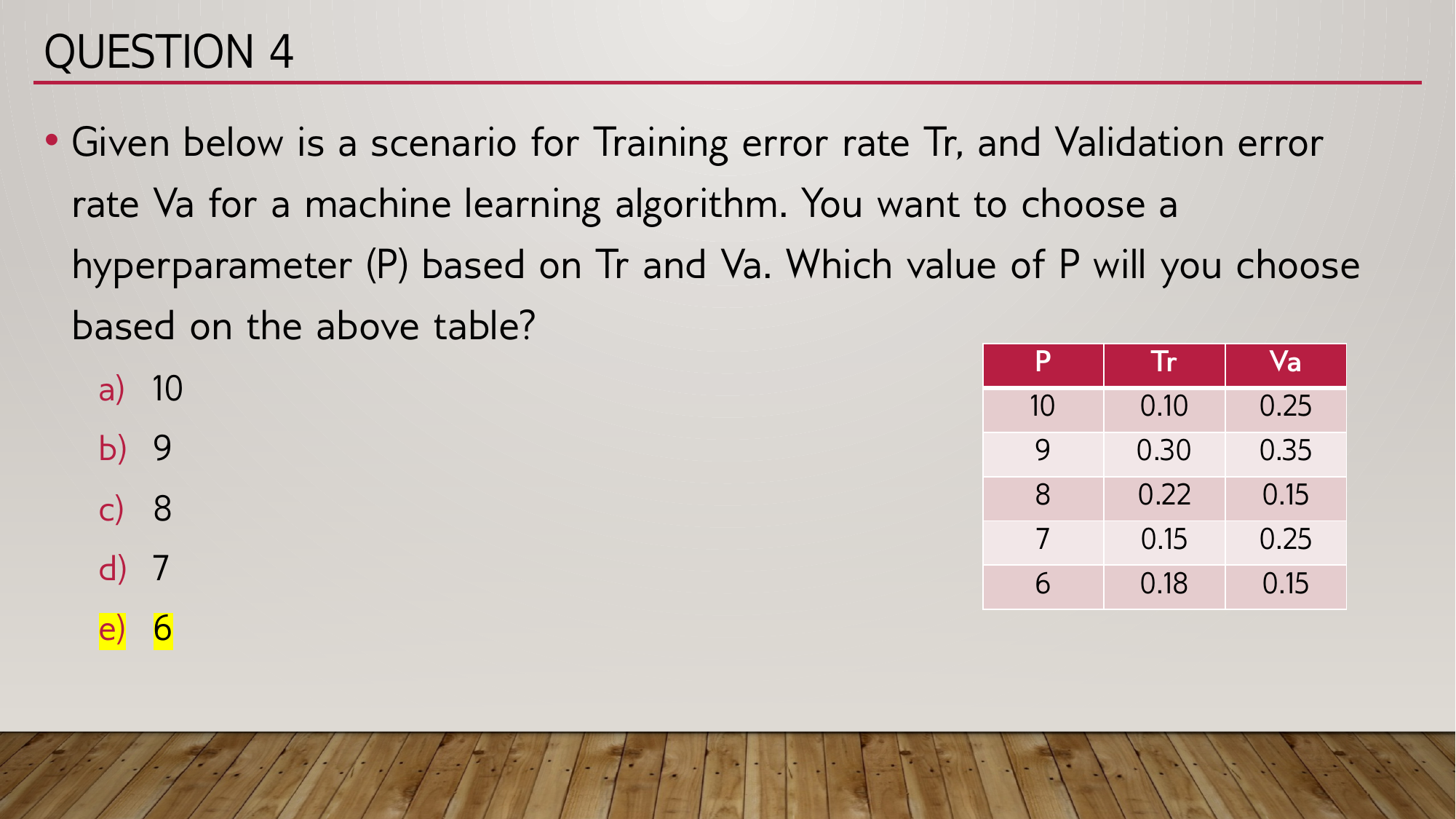

# Question 4
Given below is a scenario for Training error rate Tr, and Validation error rate Va for a machine learning algorithm. You want to choose a hyperparameter (P) based on Tr and Va. Which value of P will you choose based on the above table?
10
9
8
7
6
| P | Tr | Va |
| --- | --- | --- |
| 10 | 0.10 | 0.25 |
| 9 | 0.30 | 0.35 |
| 8 | 0.22 | 0.15 |
| 7 | 0.15 | 0.25 |
| 6 | 0.18 | 0.15 |